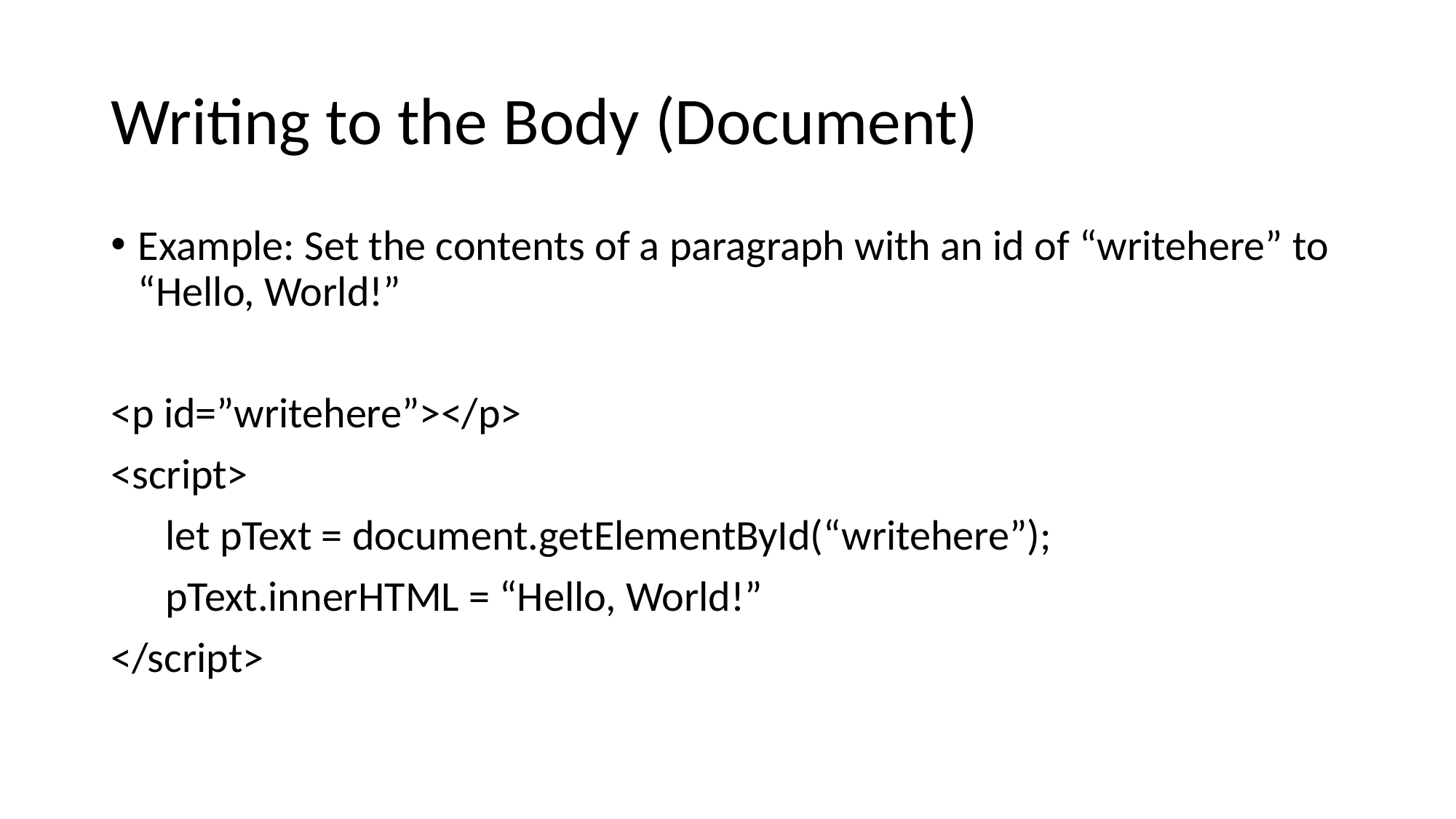

# Writing to the Body (Document)
Example: Set the contents of a paragraph with an id of “writehere” to “Hello, World!”

<p id=”writehere”></p>
<script>
let pText = document.getElementById(“writehere”);
pText.innerHTML = “Hello, World!”
</script>